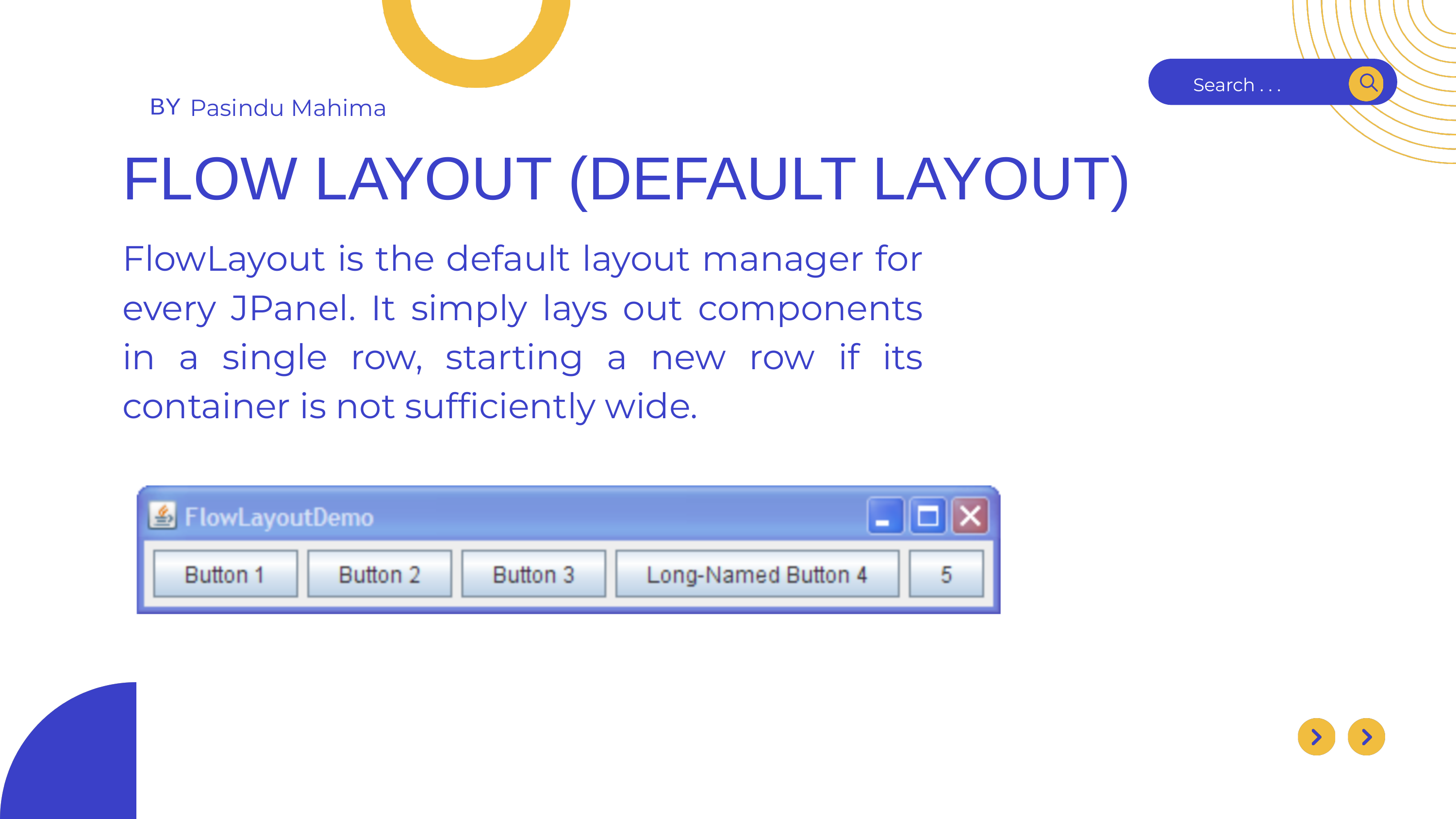

Search . . .

BY
Pasindu Mahima
Search . . .
FLOW LAYOUT (DEFAULT LAYOUT)
FlowLayout is the default layout manager for every JPanel. It simply lays out components in a single row, starting a new row if its container is not sufficiently wide.